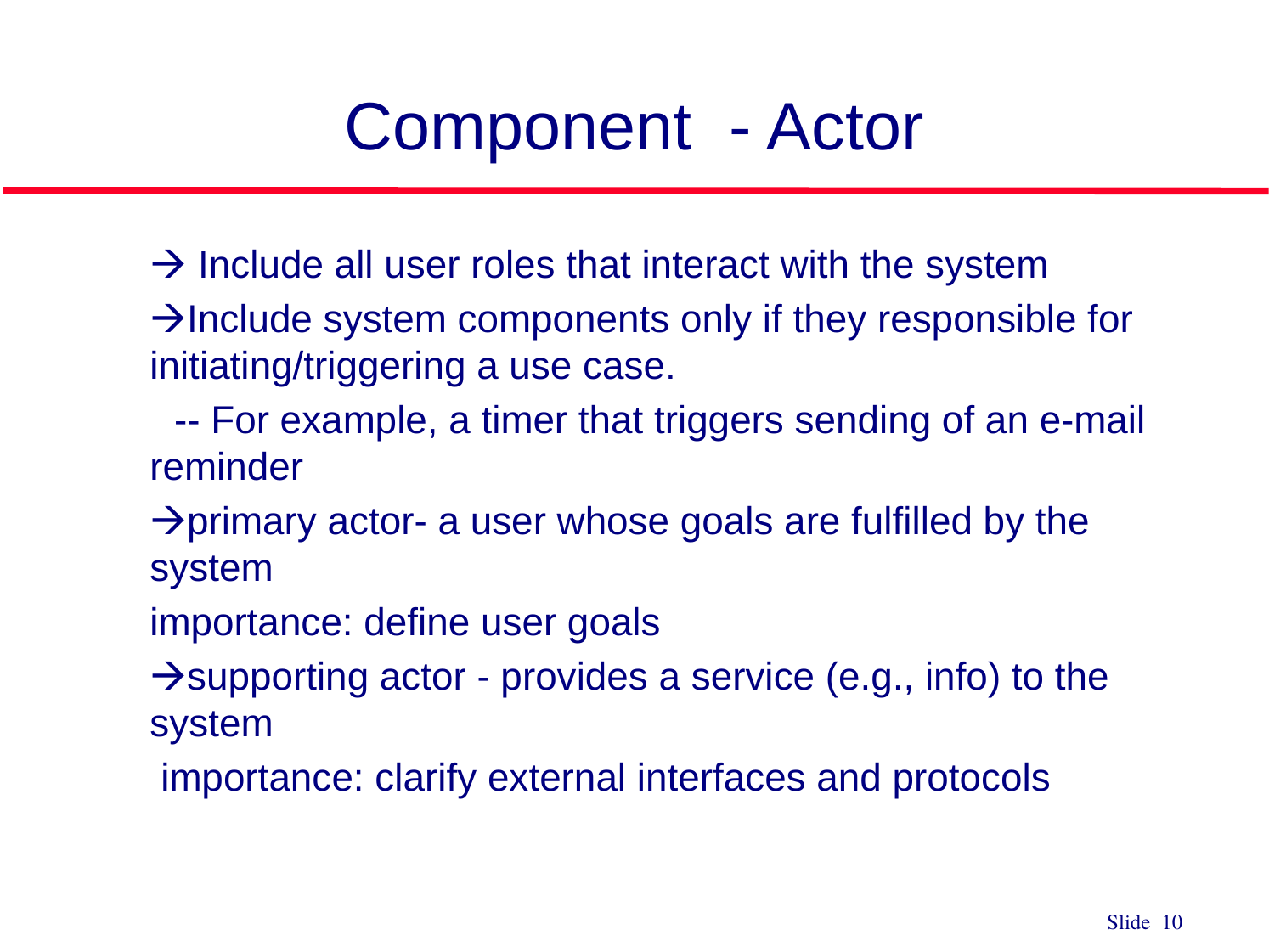

# Component  - Actor
🡪 Include all user roles that interact with the system
🡪Include system components only if they responsible for initiating/triggering a use case.
 -- For example, a timer that triggers sending of an e-mail reminder
🡪primary actor- a user whose goals are fulfilled by the system
importance: define user goals
🡪supporting actor - provides a service (e.g., info) to the system
 importance: clarify external interfaces and protocols